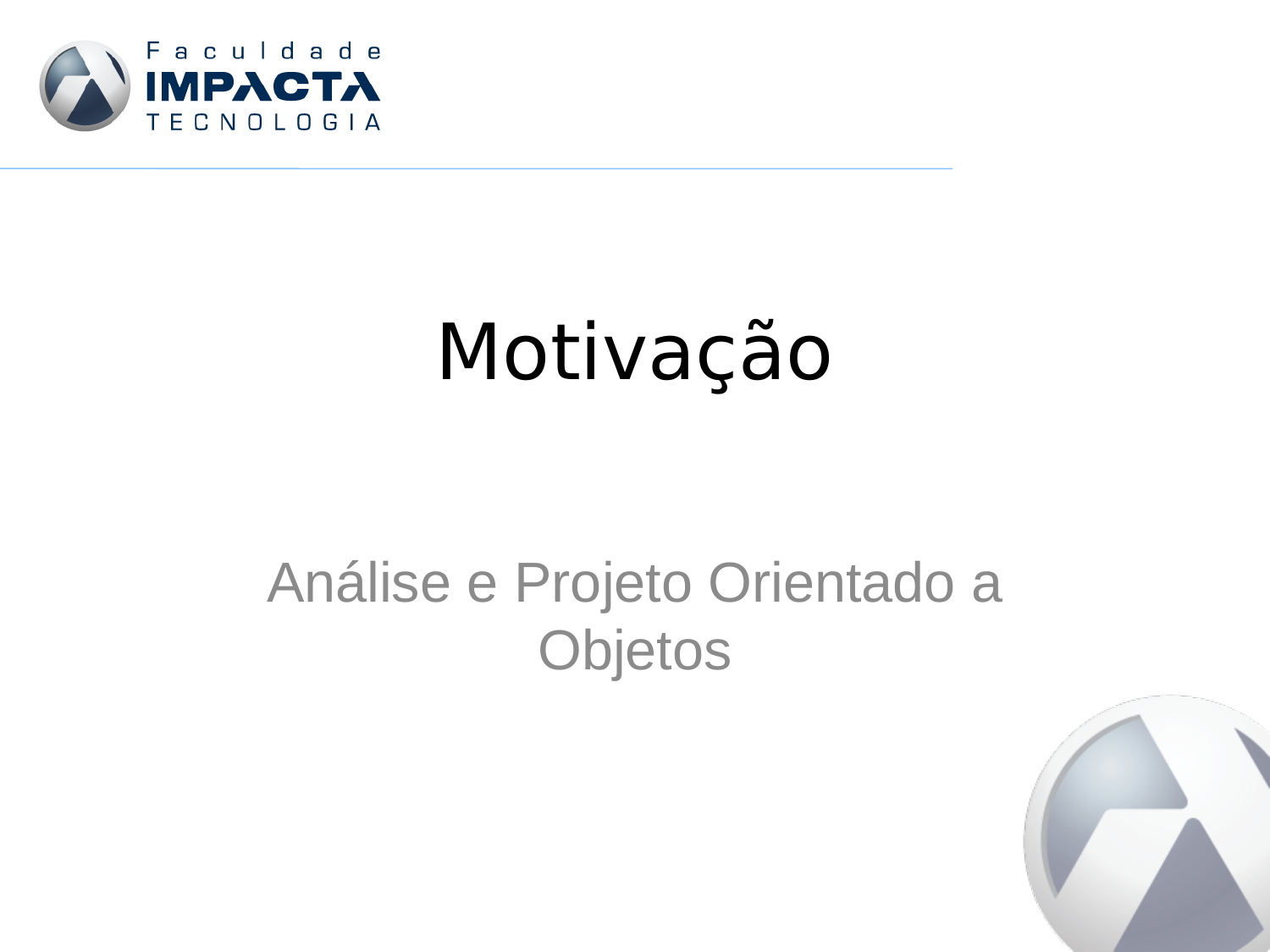

# Motivação
Análise e Projeto Orientado a Objetos